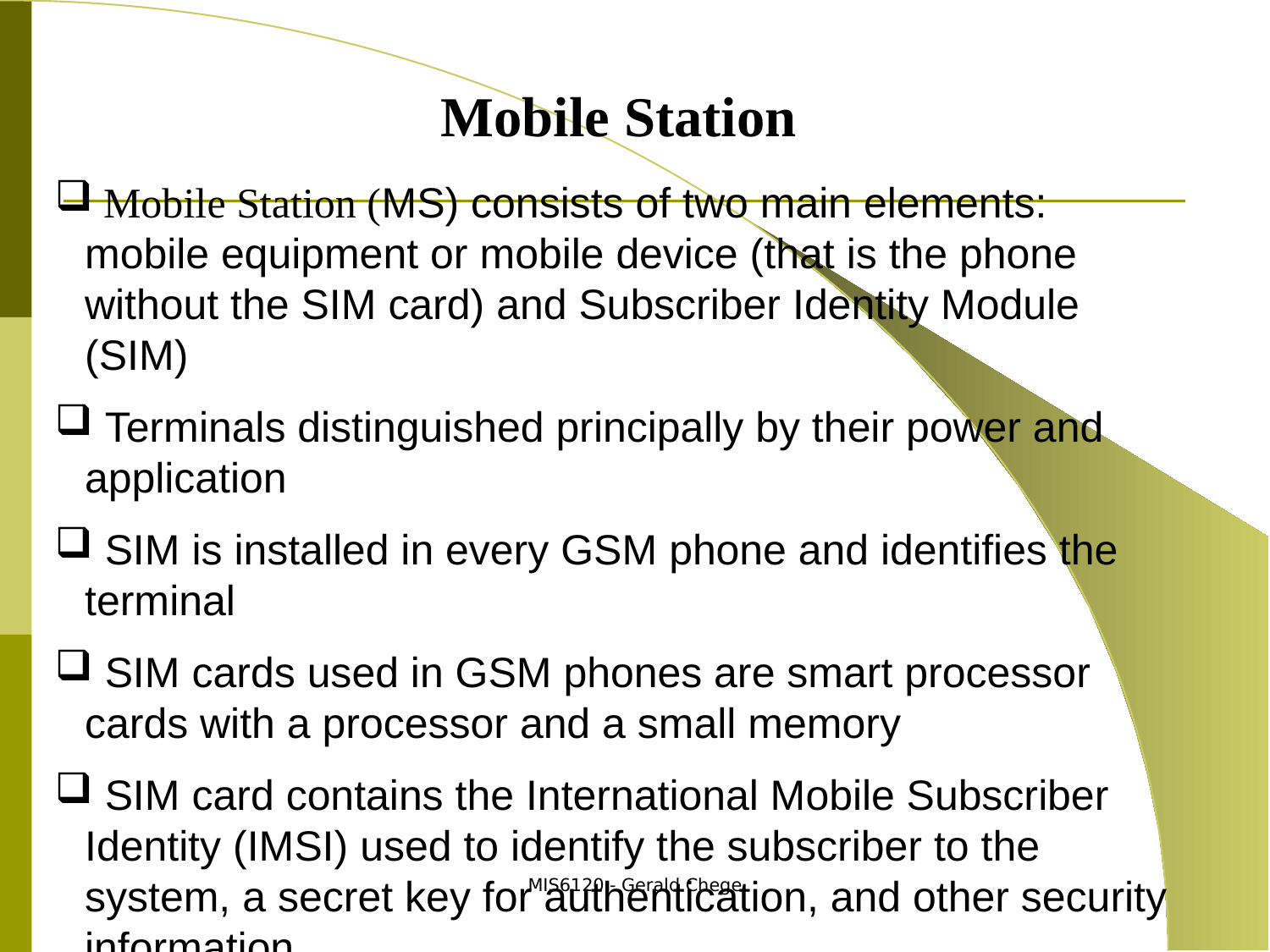

Mobile Station
 Mobile Station (MS) consists of two main elements: mobile equipment or mobile device (that is the phone without the SIM card) and Subscriber Identity Module (SIM)
 Terminals distinguished principally by their power and application
 SIM is installed in every GSM phone and identifies the terminal
 SIM cards used in GSM phones are smart processor cards with a processor and a small memory
 SIM card contains the International Mobile Subscriber Identity (IMSI) used to identify the subscriber to the system, a secret key for authentication, and other security information

MIS6120 - Gerald Chege